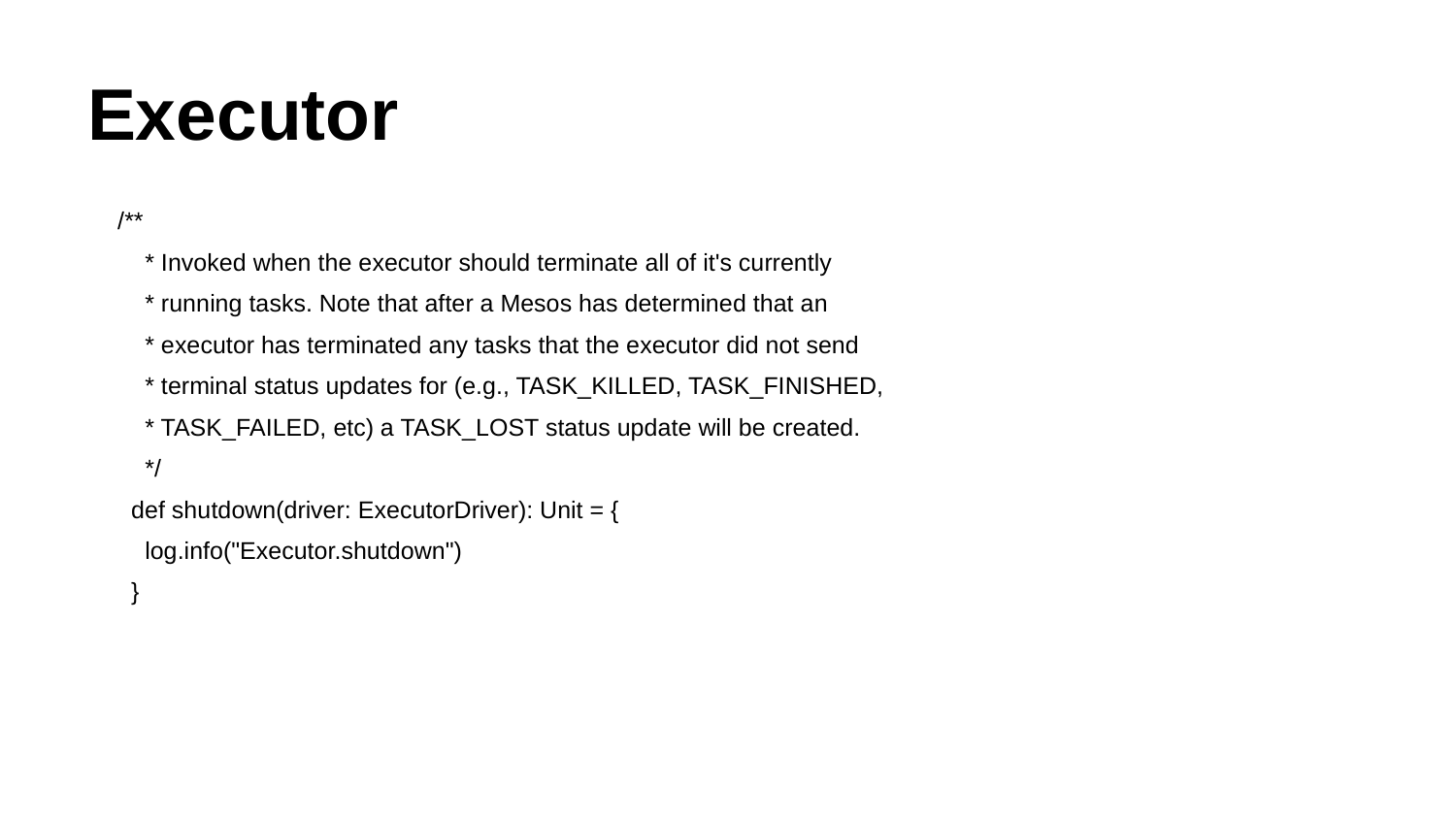

# Executor
/**
    * Invoked when the executor should terminate all of it's currently
    * running tasks. Note that after a Mesos has determined that an
    * executor has terminated any tasks that the executor did not send
    * terminal status updates for (e.g., TASK_KILLED, TASK_FINISHED,
    * TASK_FAILED, etc) a TASK_LOST status update will be created.
    */
  def shutdown(driver: ExecutorDriver): Unit = {
    log.info("Executor.shutdown")
  }